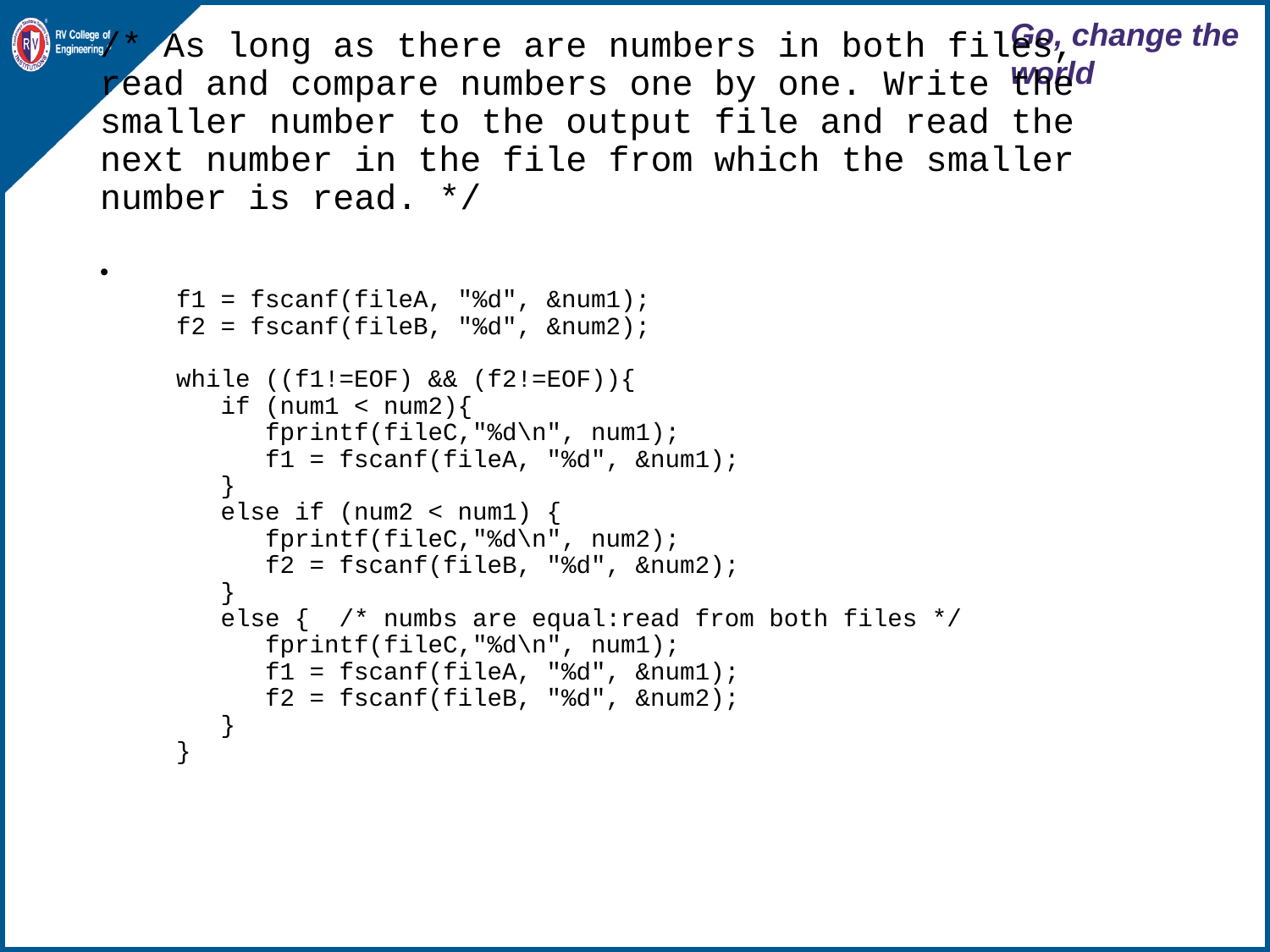

# /* As long as there are numbers in both files, read and compare numbers one by one. Write the smaller number to the output file and read the next number in the file from which the smaller number is read. */
   f1 = fscanf(fileA, "%d", &num1);
   f2 = fscanf(fileB, "%d", &num2);
   while ((f1!=EOF) && (f2!=EOF)){
      if (num1 < num2){
         fprintf(fileC,"%d\n", num1);
         f1 = fscanf(fileA, "%d", &num1);
      }
      else if (num2 < num1) {
         fprintf(fileC,"%d\n", num2);
         f2 = fscanf(fileB, "%d", &num2);
      }
      else {  /* numbs are equal:read from both files */
         fprintf(fileC,"%d\n", num1);
         f1 = fscanf(fileA, "%d", &num1);
         f2 = fscanf(fileB, "%d", &num2);
      }
   }